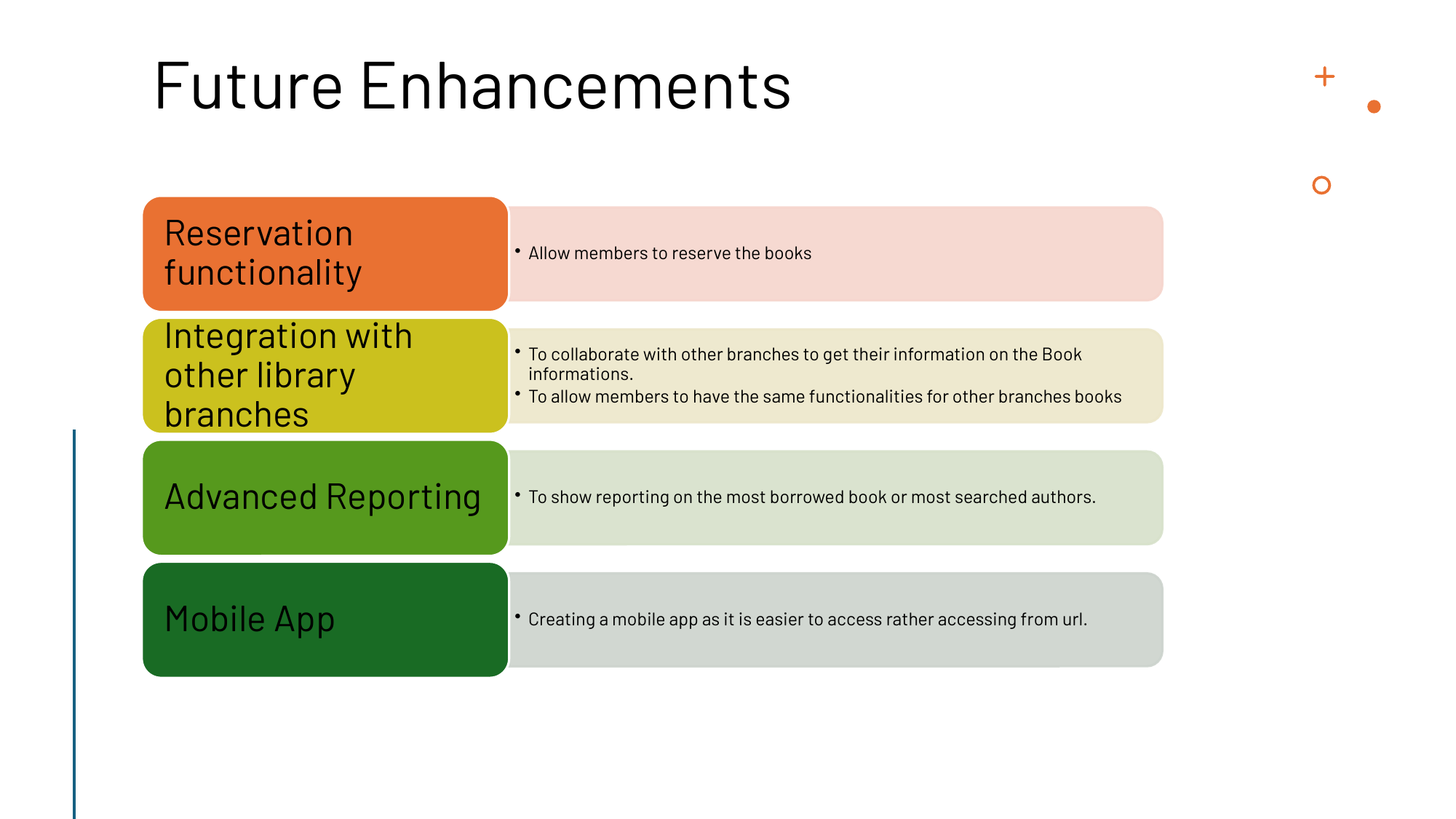

# Future Enhancements

Allow members to reserve the books
Reservation functionality
To collaborate with other branches to get their information on the Book informations.
To allow members to have the same functionalities for other branches books
Integration with other library branches
To show reporting on the most borrowed book or most searched authors.
Advanced Reporting
Creating a mobile app as it is easier to access rather accessing from url.
Mobile App